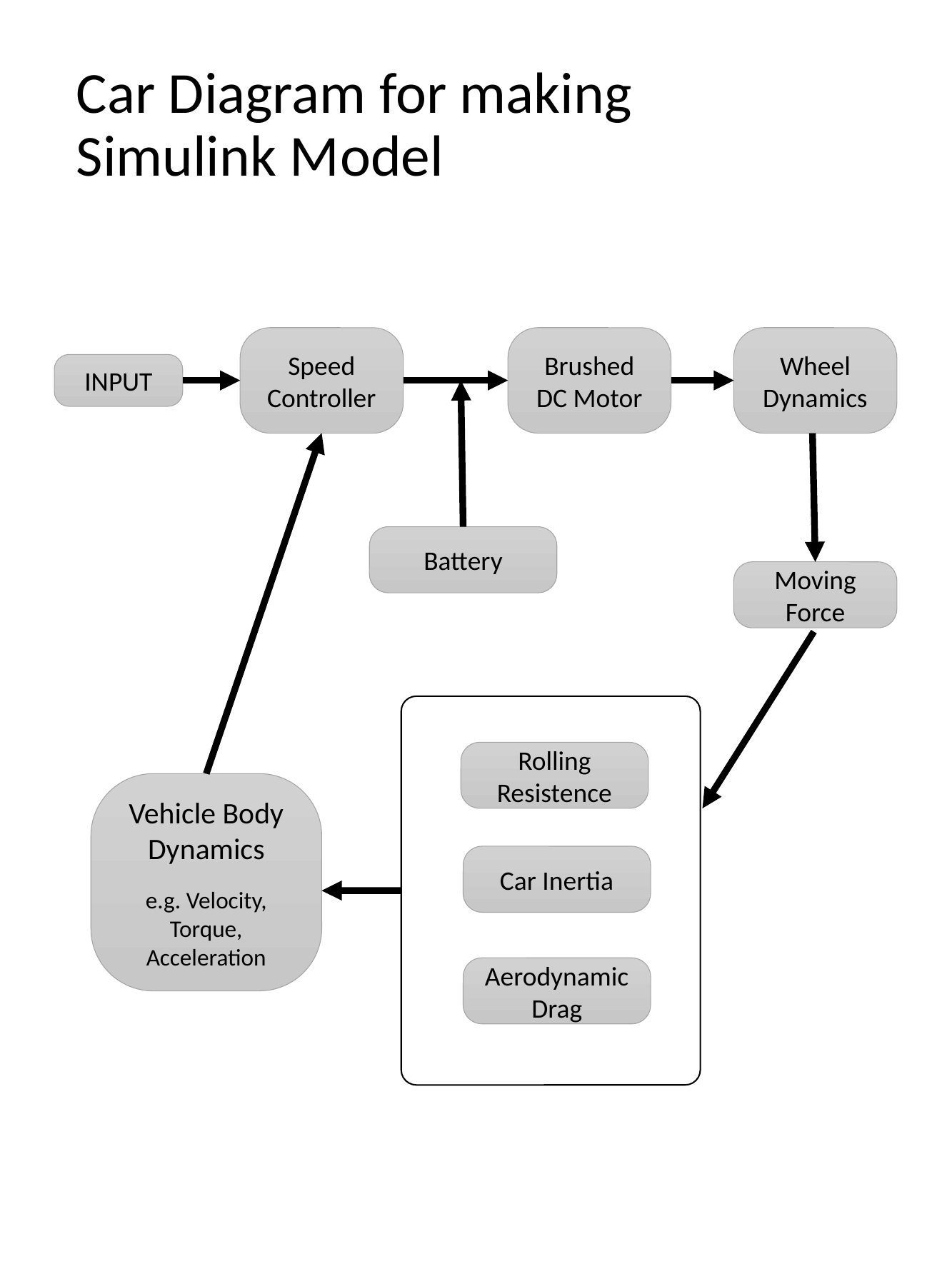

# Car Diagram for making Simulink Model
Speed Controller
Brushed DC Motor
Wheel Dynamics
INPUT
Battery
Moving Force

Rolling Resistence
Vehicle Body Dynamics

e.g. Velocity, Torque, Acceleration
Car Inertia
Aerodynamic Drag